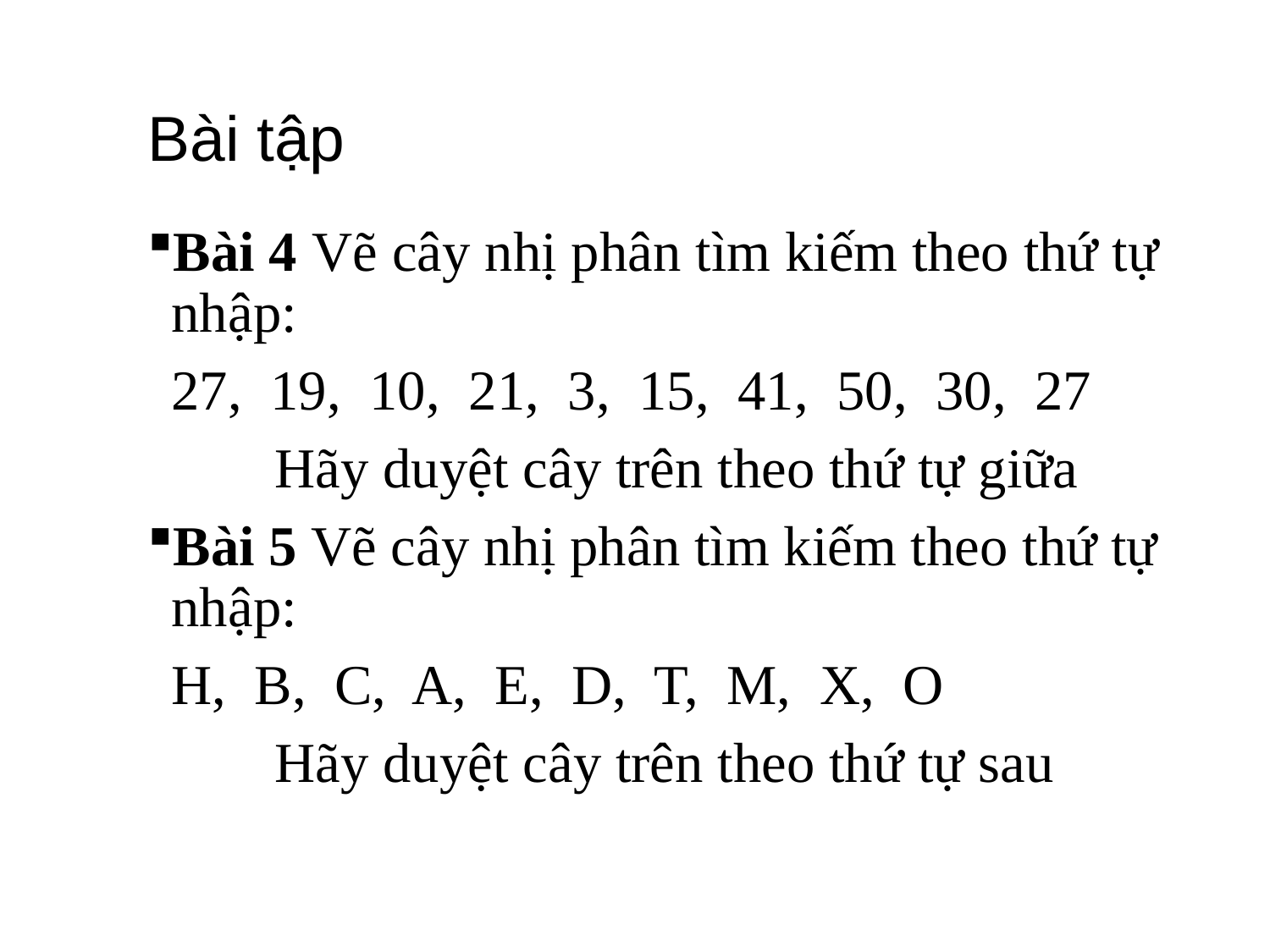

# Bài tập
Bài 4 Vẽ cây nhị phân tìm kiếm theo thứ tự nhập:
	27,  19,  10,  21,  3,  15,  41,  50,  30,  27
	Hãy duyệt cây trên theo thứ tự giữa
Bài 5 Vẽ cây nhị phân tìm kiếm theo thứ tự nhập:
	H,  B,  C,  A,  E,  D,  T,  M,  X,  O
	Hãy duyệt cây trên theo thứ tự sau
21